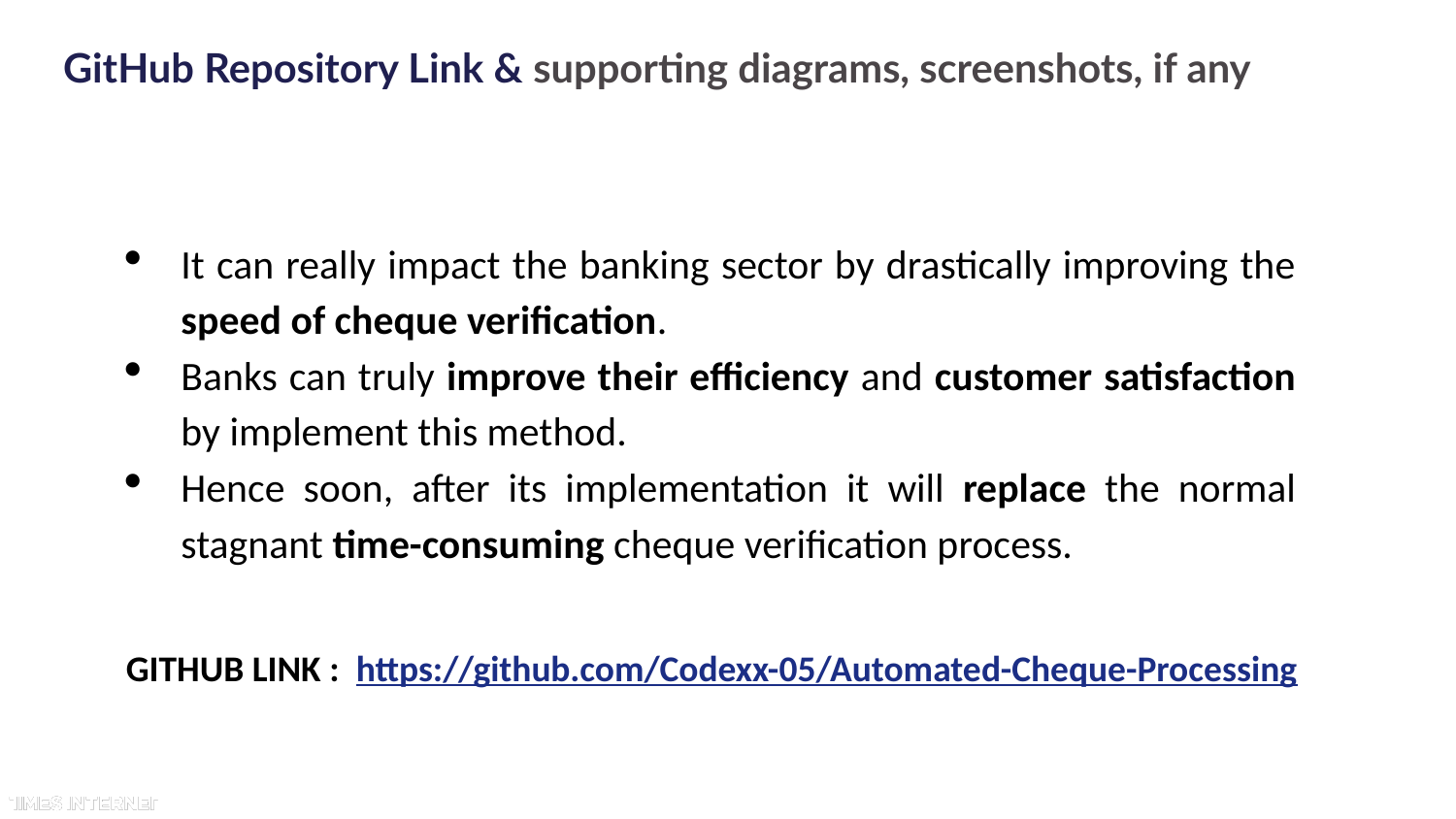

GitHub Repository Link & supporting diagrams, screenshots, if any
It can really impact the banking sector by drastically improving the speed of cheque verification.
Banks can truly improve their efficiency and customer satisfaction by implement this method.
Hence soon, after its implementation it will replace the normal stagnant time-consuming cheque verification process.
GITHUB LINK :  https://github.com/Codexx-05/Automated-Cheque-Processing